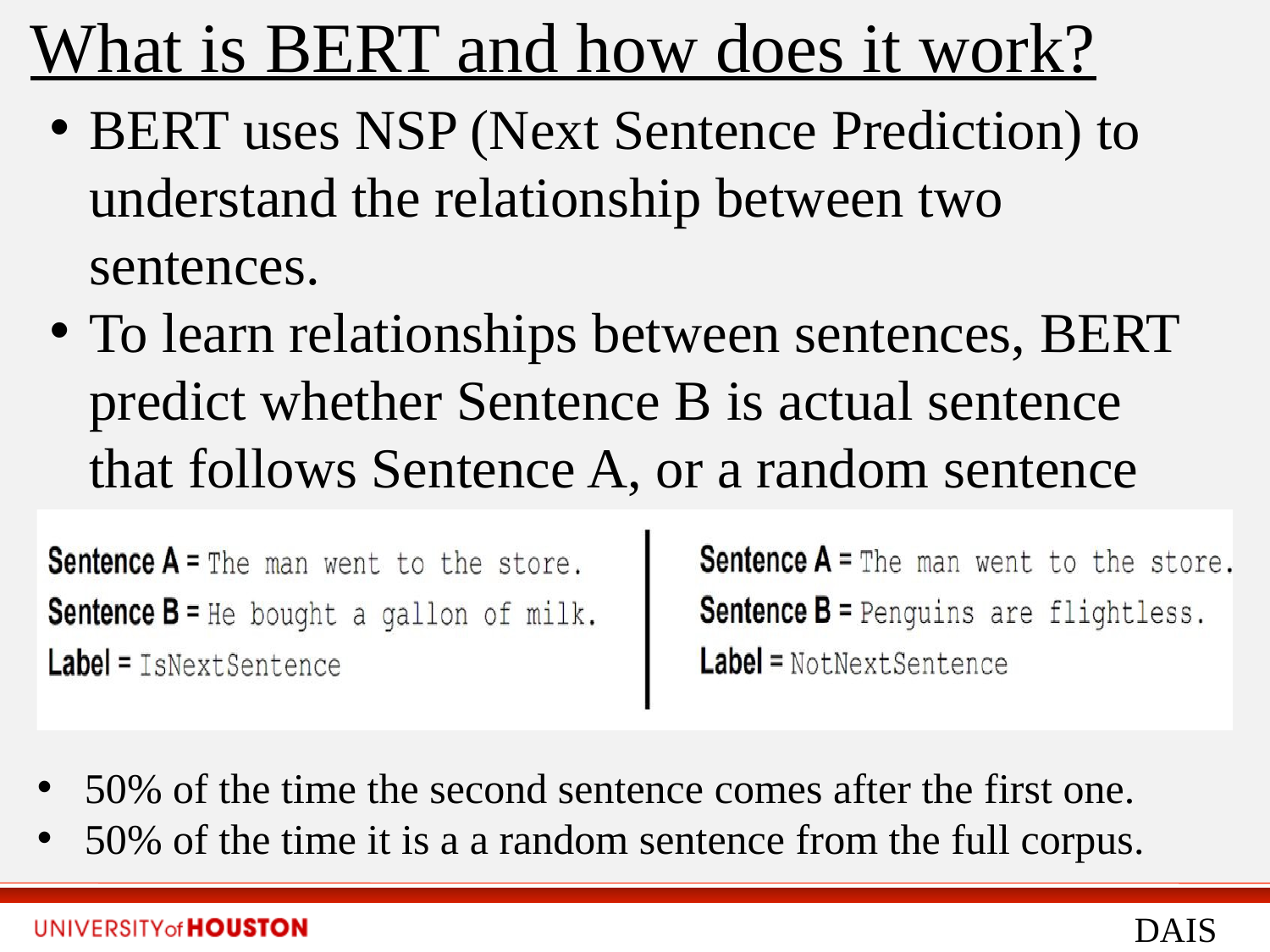

What is BERT and how does it work?
BERT uses NSP (Next Sentence Prediction) to understand the relationship between two sentences.
To learn relationships between sentences, BERT predict whether Sentence B is actual sentence that follows Sentence A, or a random sentence

50% of the time the second sentence comes after the first one.
50% of the time it is a a random sentence from the full corpus.
DAIS